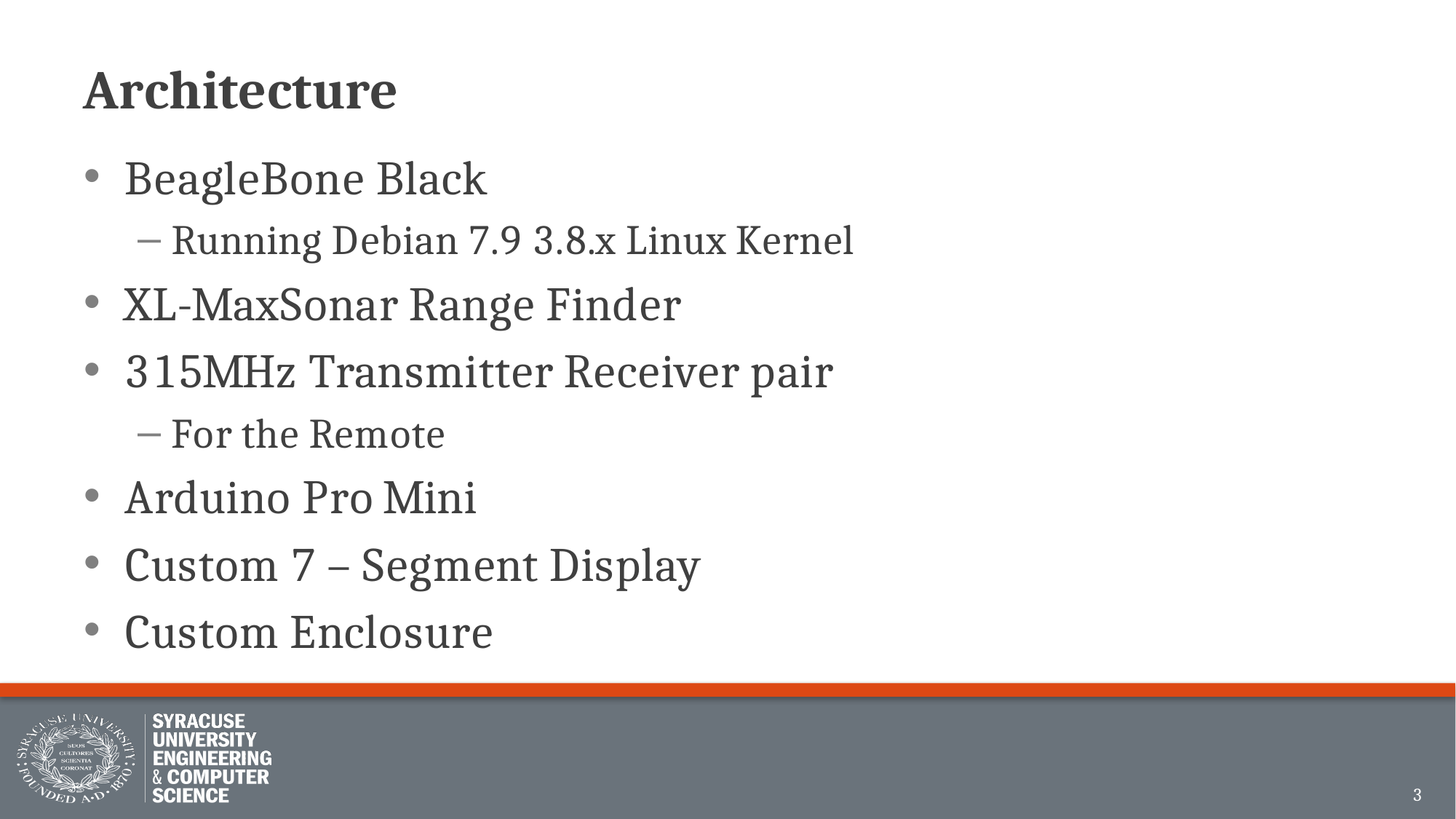

# Architecture
BeagleBone Black
Running Debian 7.9 3.8.x Linux Kernel
XL-MaxSonar Range Finder
315MHz Transmitter Receiver pair
For the Remote
Arduino Pro Mini
Custom 7 – Segment Display
Custom Enclosure
3